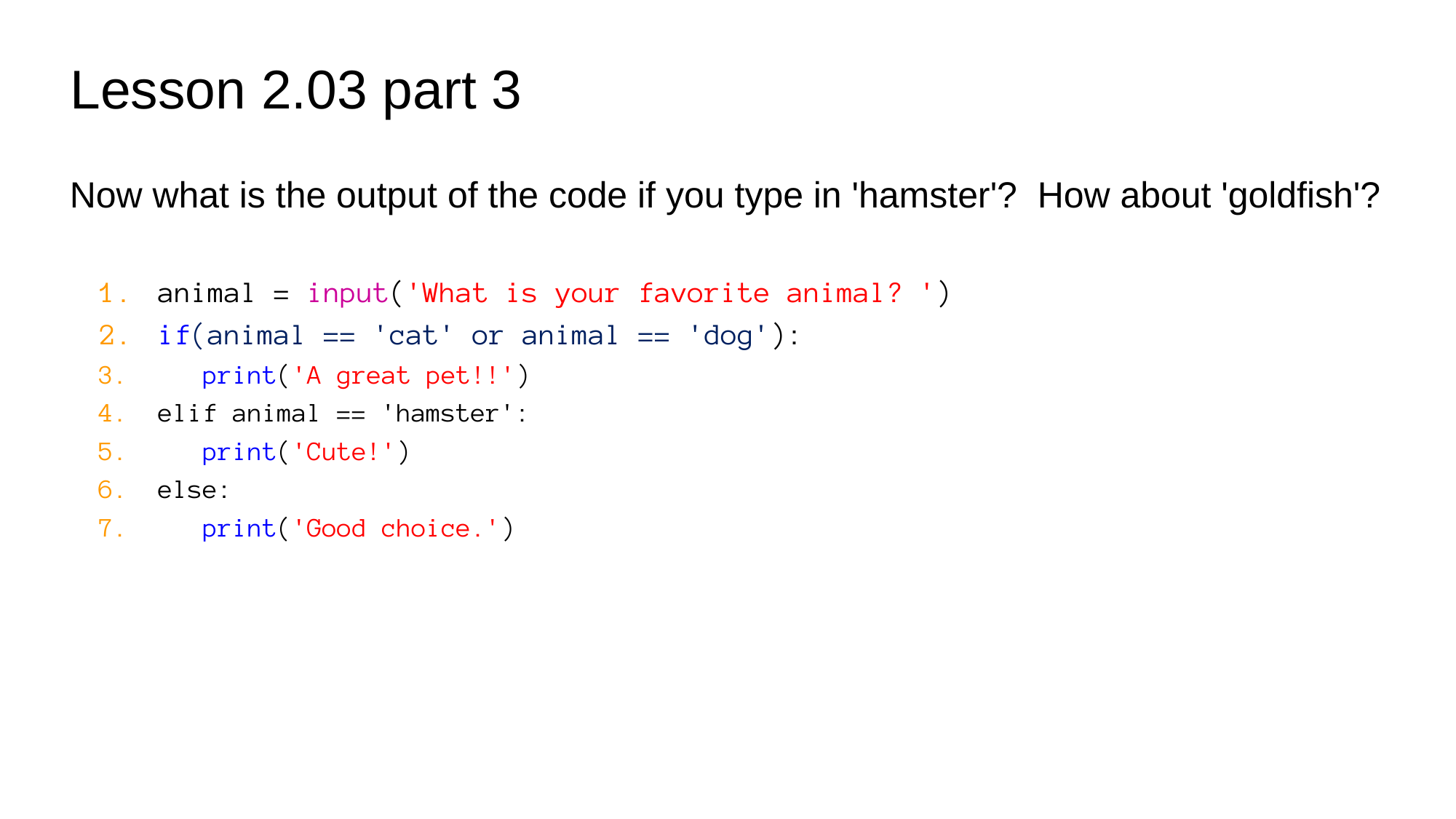

# Lesson 2.03 part 3
Now what is the output of the code if you type in 'hamster'?  How about 'goldfish'?

animal = input('What is your favorite animal? ')
if(animal == 'cat' or animal == 'dog'):
   print('A great pet!!')
elif animal == 'hamster':
   print('Cute!')
else:
   print('Good choice.')